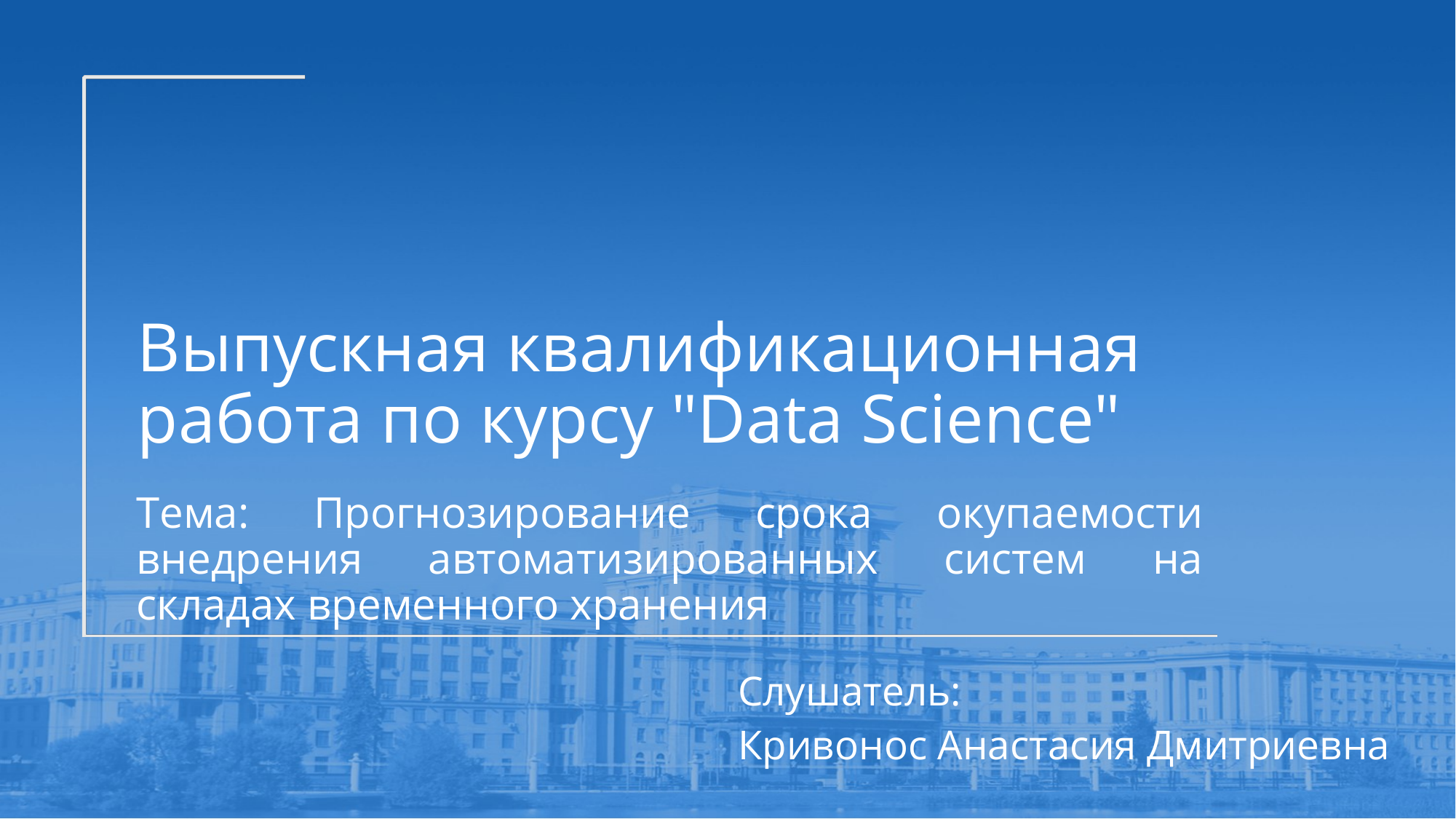

# Выпускная квалификационная работа по курсу "Data Science"
Тема: Прогнозирование срока окупаемости внедрения автоматизированных систем на складах временного хранения
Слушатель:
Кривонос Анастасия Дмитриевна